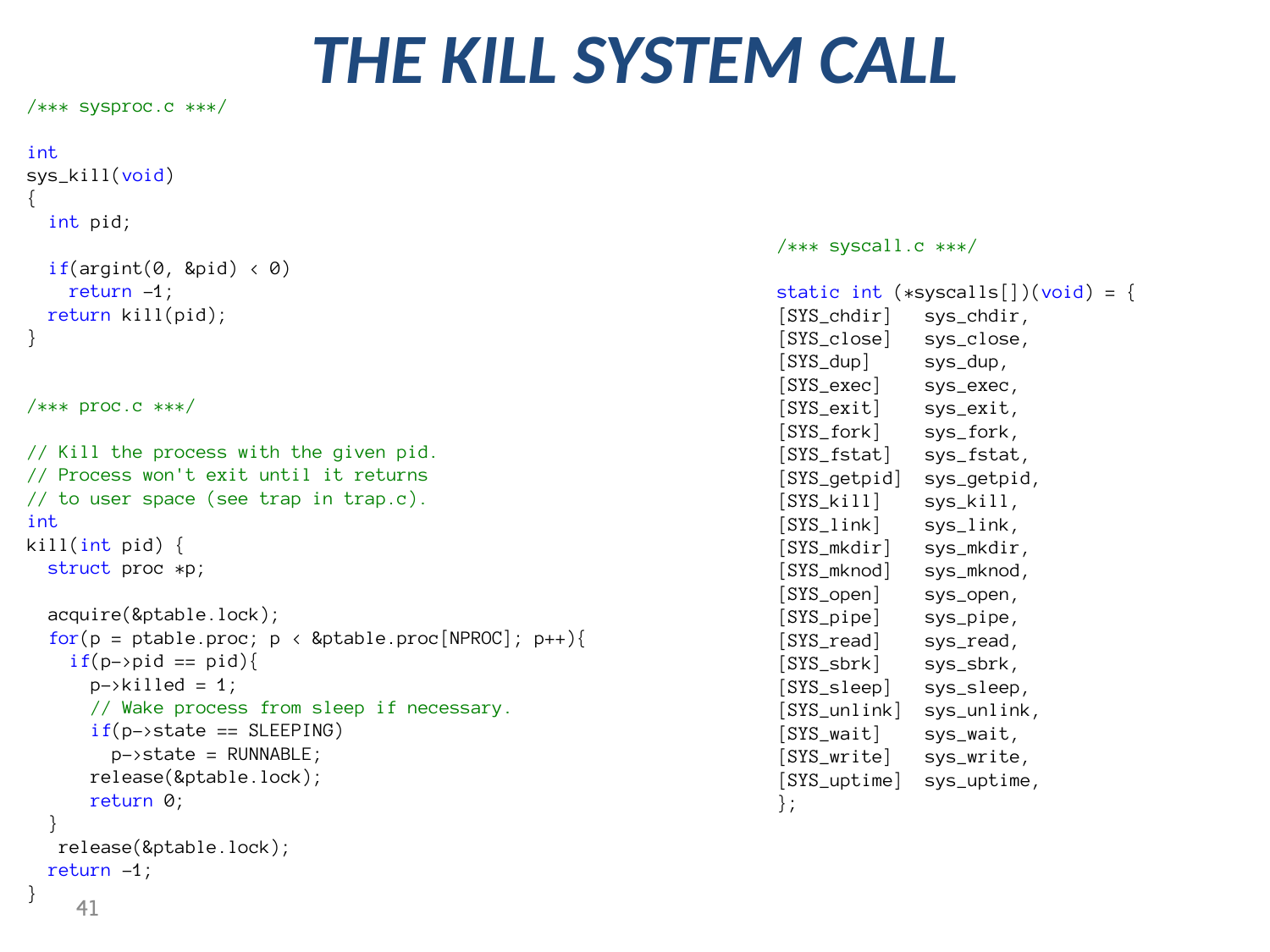

# The Kill SYSTEM CALL
/*** sysproc.c ***/

int
sys_kill(void)
{
  int pid;

  if(argint(0, &pid) < 0)
    return -1;
  return kill(pid);
}
/*** syscall.c ***/

static int (*syscalls[])(void) = {
[SYS_chdir]   sys_chdir,
[SYS_close]   sys_close,
[SYS_dup]     sys_dup,
[SYS_exec]    sys_exec,
[SYS_exit]    sys_exit,
[SYS_fork]    sys_fork,
[SYS_fstat]   sys_fstat,
[SYS_getpid]  sys_getpid,
[SYS_kill]    sys_kill,
[SYS_link]    sys_link,
[SYS_mkdir]   sys_mkdir,
[SYS_mknod]   sys_mknod,
[SYS_open]    sys_open,
[SYS_pipe]    sys_pipe,
[SYS_read]    sys_read,
[SYS_sbrk]    sys_sbrk,
[SYS_sleep]   sys_sleep,
[SYS_unlink]  sys_unlink,
[SYS_wait]    sys_wait,
[SYS_write]   sys_write,
[SYS_uptime]  sys_uptime,
};
/*** proc.c ***/
// Kill the process with the given pid.
// Process won't exit until it returns
// to user space (see trap in trap.c).
int
kill(int pid) {
  struct proc *p;

  acquire(&ptable.lock);
  for(p = ptable.proc; p < &ptable.proc[NPROC]; p++){
    if(p->pid == pid){
      p->killed = 1;
      // Wake process from sleep if necessary.
      if(p->state == SLEEPING)
        p->state = RUNNABLE;
      release(&ptable.lock);
      return 0;
  }
   release(&ptable.lock);
  return -1;
}
41